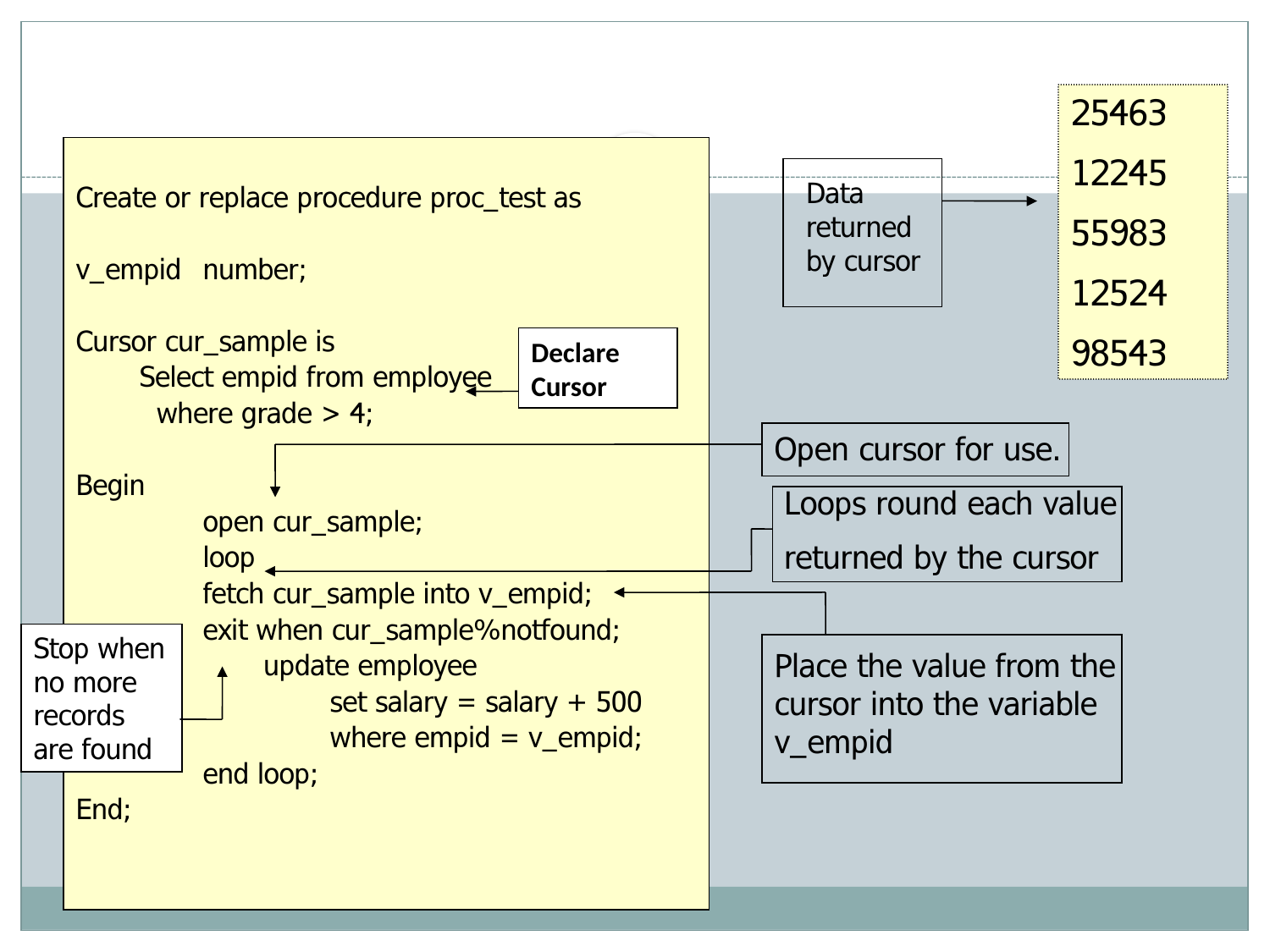

25463
12245
55983
12524
98543
Create or replace procedure proc_test as

v_empid	number;

Cursor cur_sample is
Select empid from employee
  where grade > 4;

Begin
	open cur_sample;
	loop
	fetch cur_sample into v_empid;
	exit when cur_sample%notfound;
	       update employee
		set salary = salary + 500
		where empid = v_empid;
	end loop;
End;

Data returned by cursor

Declare  Cursor

Open cursor for use.
 Loops round each value
 returned by the cursor

Place the value from the cursor into the variable v_empid

Stop when no more records are found